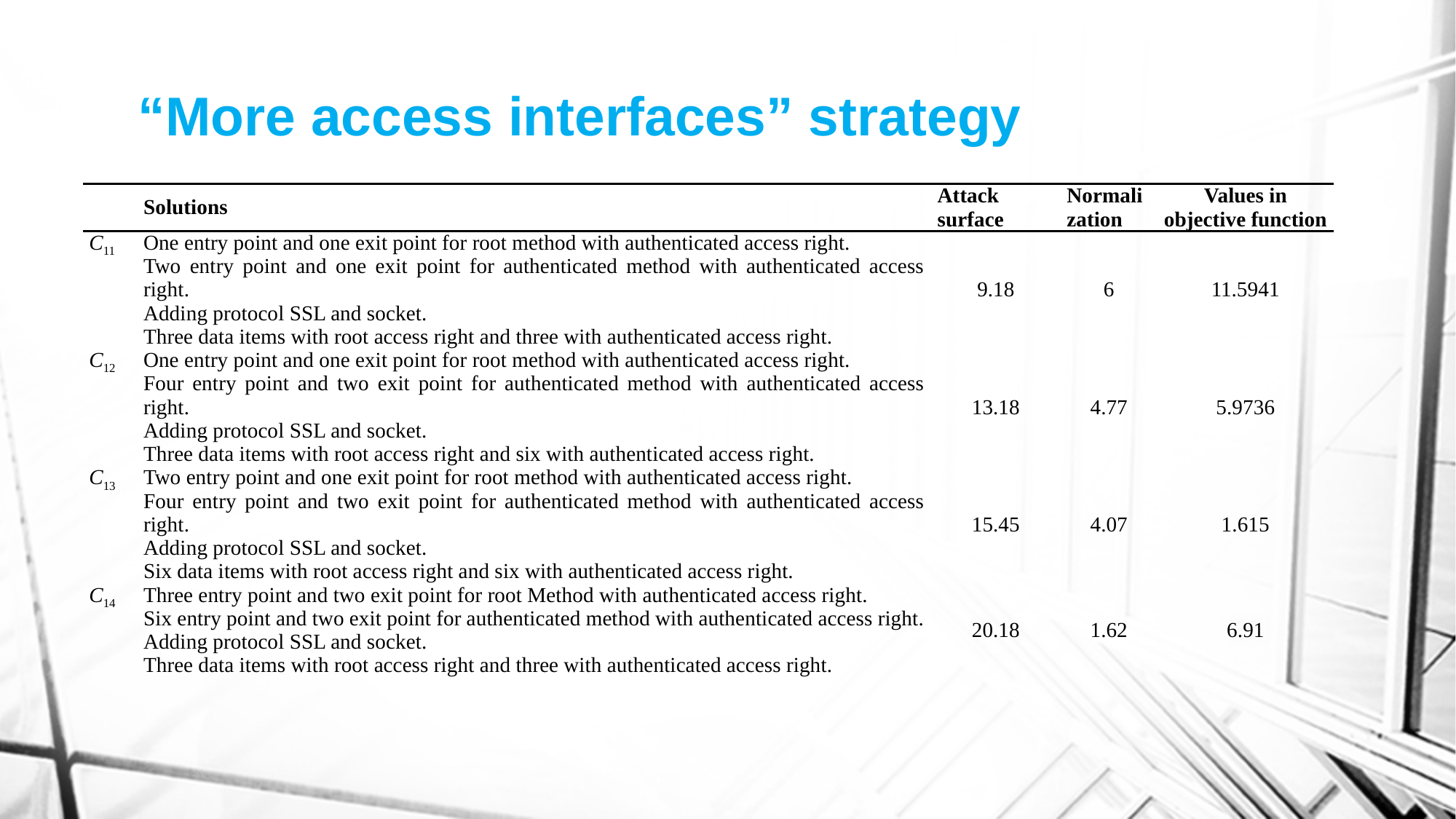

# “More access interfaces” strategy
|  | Solutions | Attack surface | Normalization | Values in objective function |
| --- | --- | --- | --- | --- |
| C11 | One entry point and one exit point for root method with authenticated access right. Two entry point and one exit point for authenticated method with authenticated access right. Adding protocol SSL and socket. Three data items with root access right and three with authenticated access right. | 9.18 | 6 | 11.5941 |
| C12 | One entry point and one exit point for root method with authenticated access right. Four entry point and two exit point for authenticated method with authenticated access right. Adding protocol SSL and socket. Three data items with root access right and six with authenticated access right. | 13.18 | 4.77 | 5.9736 |
| C13 | Two entry point and one exit point for root method with authenticated access right. Four entry point and two exit point for authenticated method with authenticated access right. Adding protocol SSL and socket. Six data items with root access right and six with authenticated access right. | 15.45 | 4.07 | 1.615 |
| C14 | Three entry point and two exit point for root Method with authenticated access right. Six entry point and two exit point for authenticated method with authenticated access right. Adding protocol SSL and socket. Three data items with root access right and three with authenticated access right. | 20.18 | 1.62 | 6.91 |